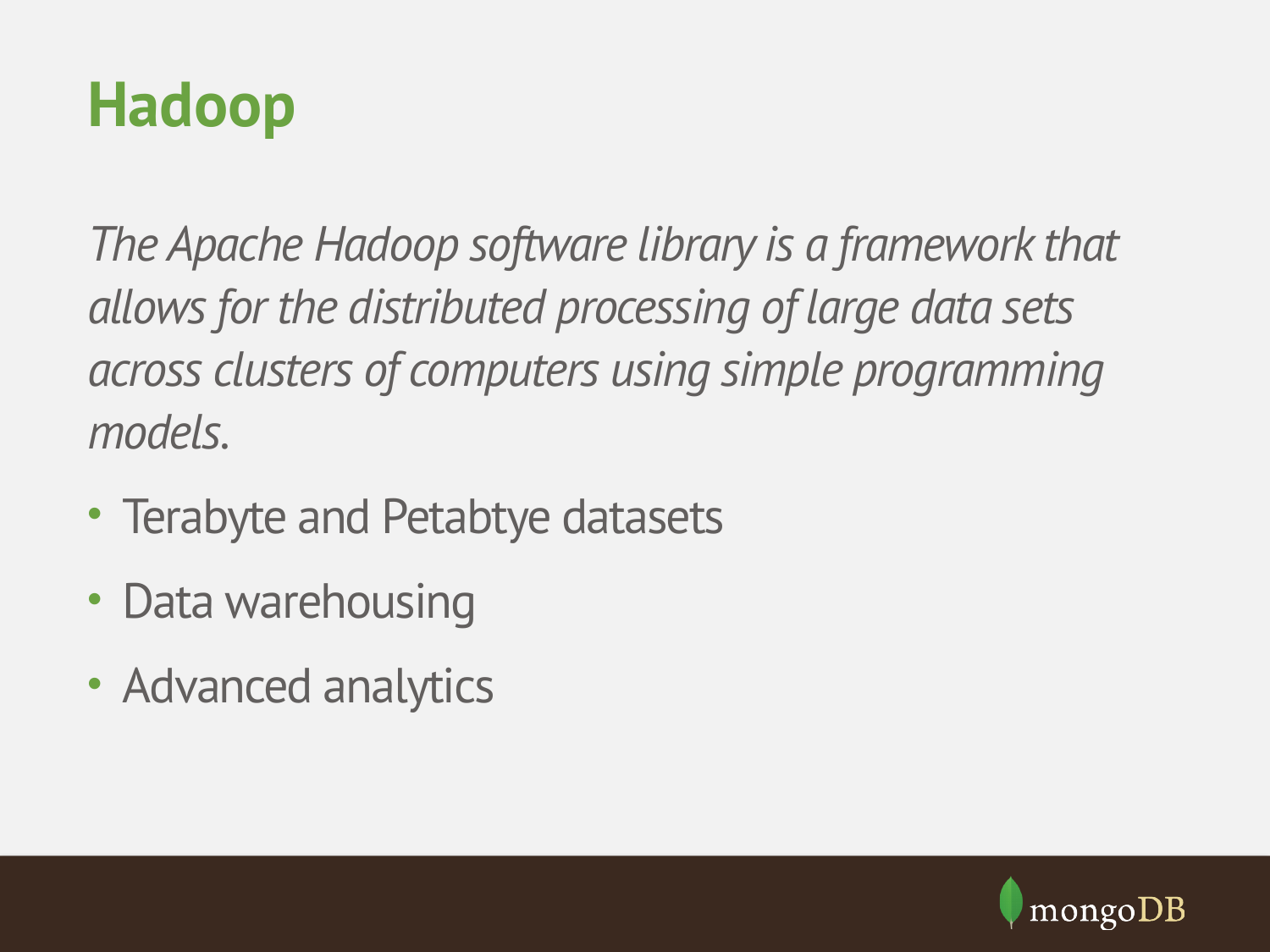

# Hadoop
The Apache Hadoop software library is a framework that allows for the distributed processing of large data sets across clusters of computers using simple programming models.
Terabyte and Petabtye datasets
Data warehousing
Advanced analytics